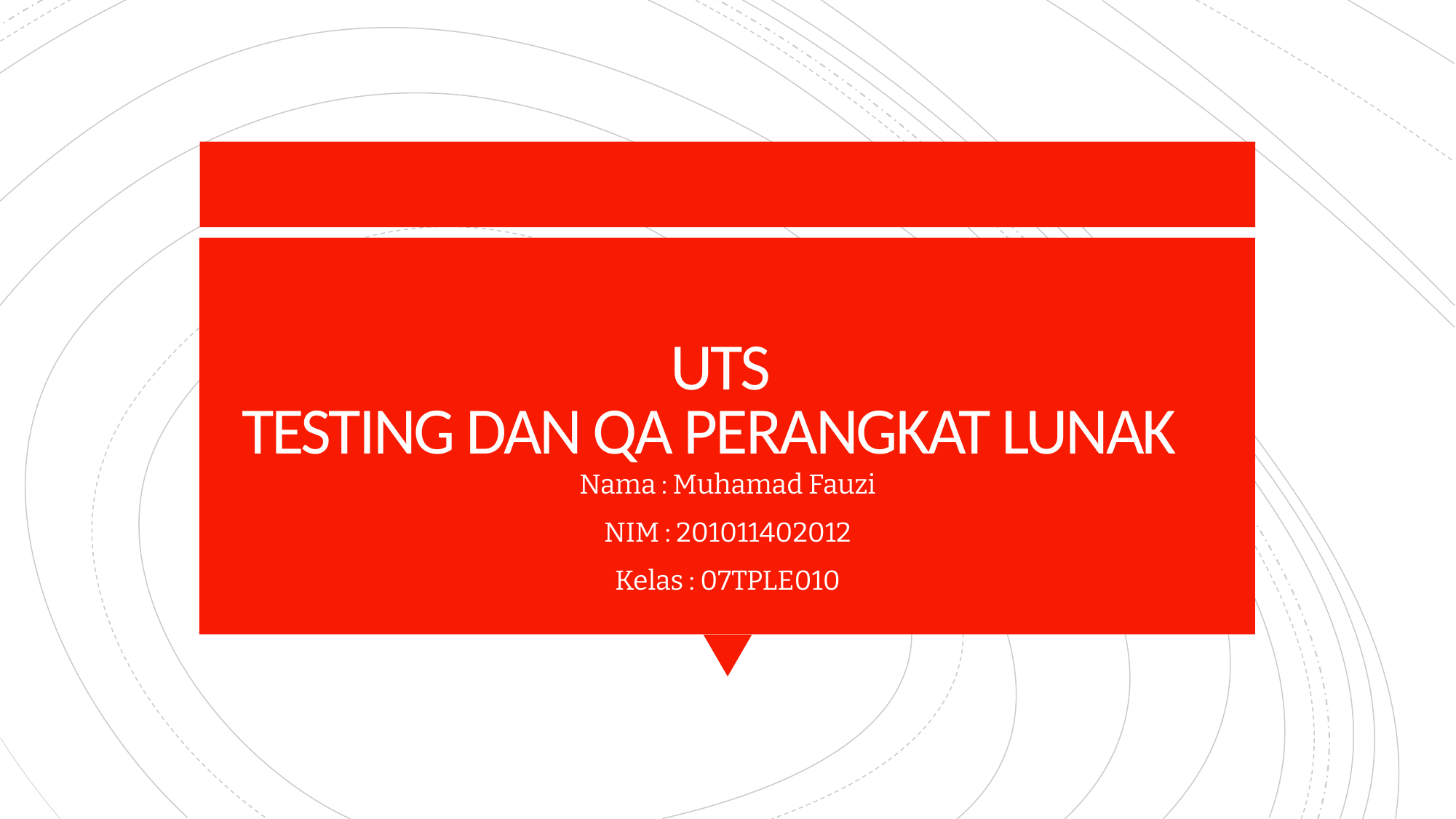

# UTS TESTING DAN QA PERANGKAT LUNAK
Nama : Muhamad Fauzi
NIM : 201011402012
Kelas : 07TPLE010